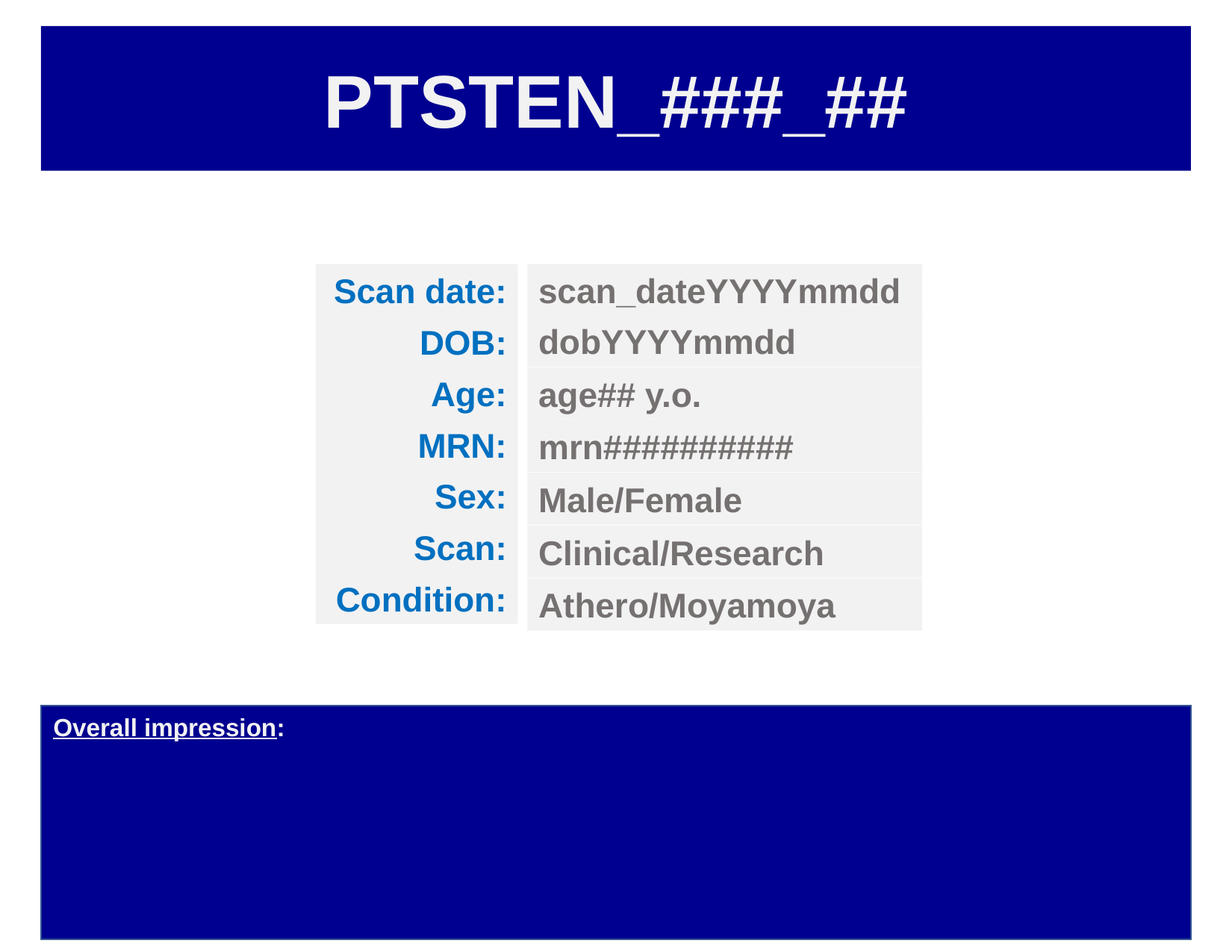

PTSTEN_###_##
Scan date:
DOB:
Age:
MRN:
Sex:
Scan:
Condition:
scan_dateYYYYmmdd
dobYYYYmmdd
age## y.o.
mrn##########
Male/Female
Clinical/Research
Athero/Moyamoya
Overall impression: